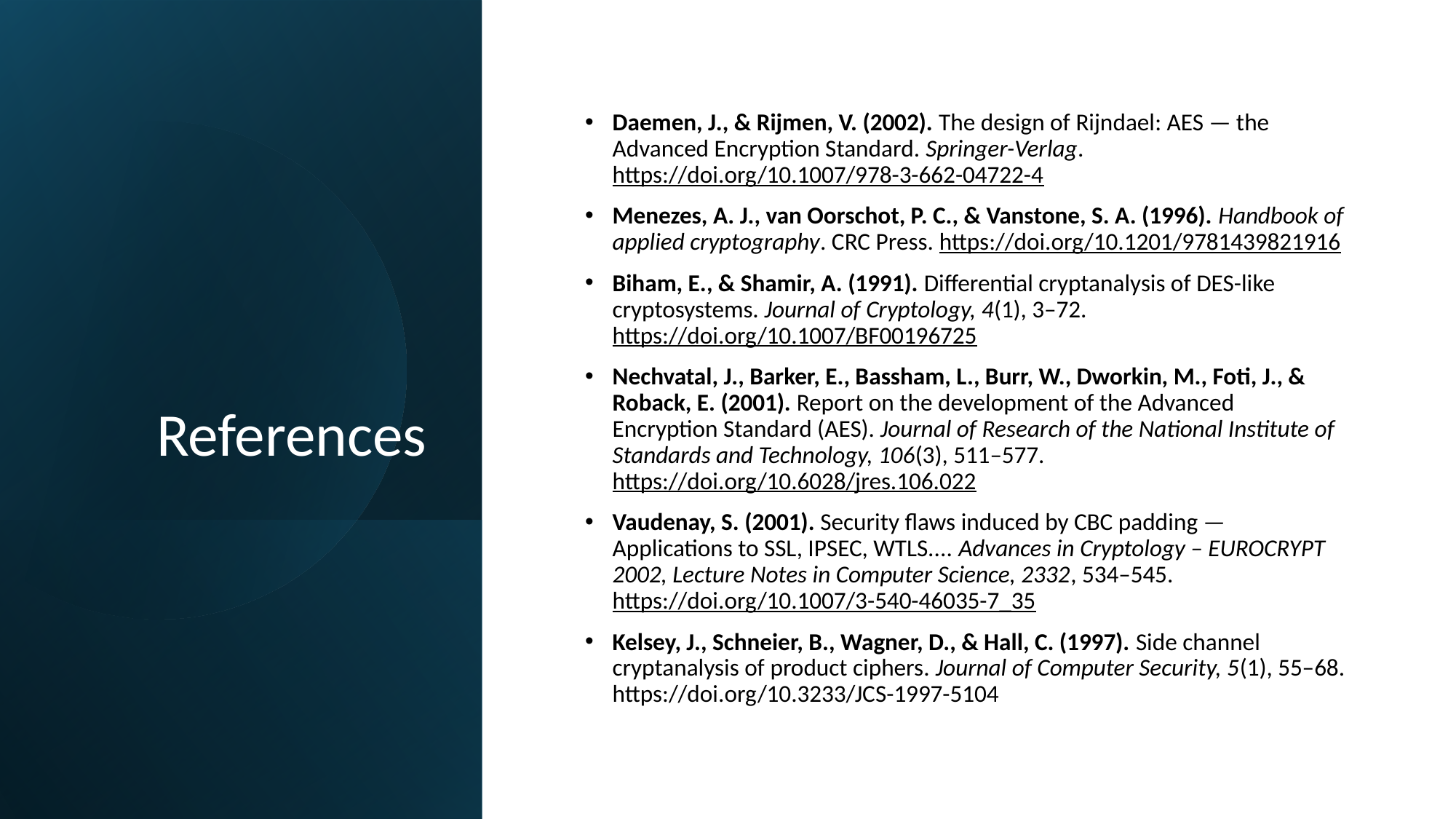

# References
Daemen, J., & Rijmen, V. (2002). The design of Rijndael: AES — the Advanced Encryption Standard. Springer-Verlag. https://doi.org/10.1007/978-3-662-04722-4
Menezes, A. J., van Oorschot, P. C., & Vanstone, S. A. (1996). Handbook of applied cryptography. CRC Press. https://doi.org/10.1201/9781439821916
Biham, E., & Shamir, A. (1991). Differential cryptanalysis of DES-like cryptosystems. Journal of Cryptology, 4(1), 3–72. https://doi.org/10.1007/BF00196725
Nechvatal, J., Barker, E., Bassham, L., Burr, W., Dworkin, M., Foti, J., & Roback, E. (2001). Report on the development of the Advanced Encryption Standard (AES). Journal of Research of the National Institute of Standards and Technology, 106(3), 511–577. https://doi.org/10.6028/jres.106.022
Vaudenay, S. (2001). Security flaws induced by CBC padding — Applications to SSL, IPSEC, WTLS.... Advances in Cryptology – EUROCRYPT 2002, Lecture Notes in Computer Science, 2332, 534–545. https://doi.org/10.1007/3-540-46035-7_35
Kelsey, J., Schneier, B., Wagner, D., & Hall, C. (1997). Side channel cryptanalysis of product ciphers. Journal of Computer Security, 5(1), 55–68. https://doi.org/10.3233/JCS-1997-5104